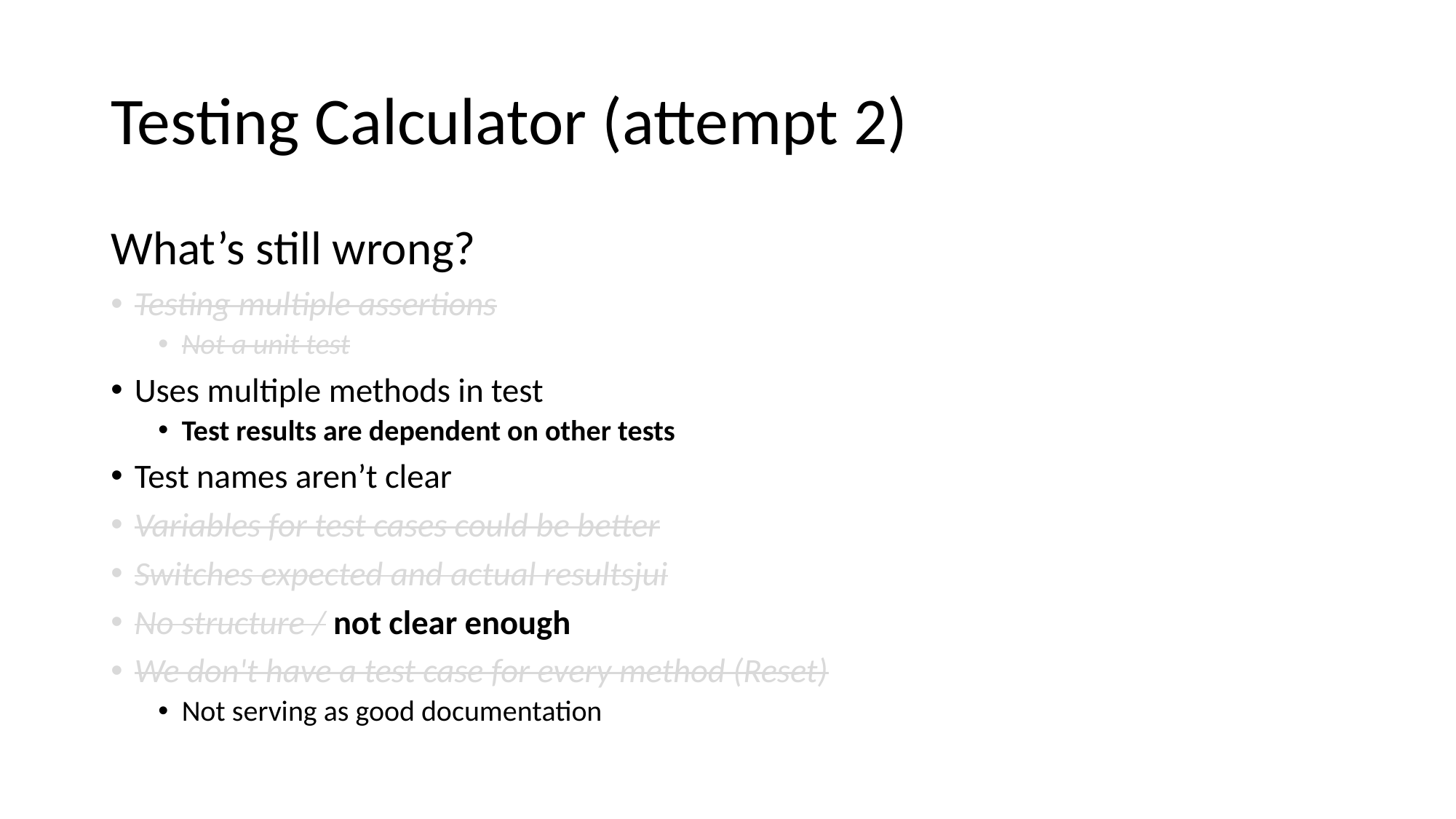

# Testing Calculator (attempt 2)
What’s still wrong?
Testing multiple assertions
Not a unit test
Uses multiple methods in test
Test results are dependent on other tests
Test names aren’t clear
Variables for test cases could be better
Switches expected and actual resultsjui
No structure / not clear enough
We don't have a test case for every method (Reset)
Not serving as good documentation